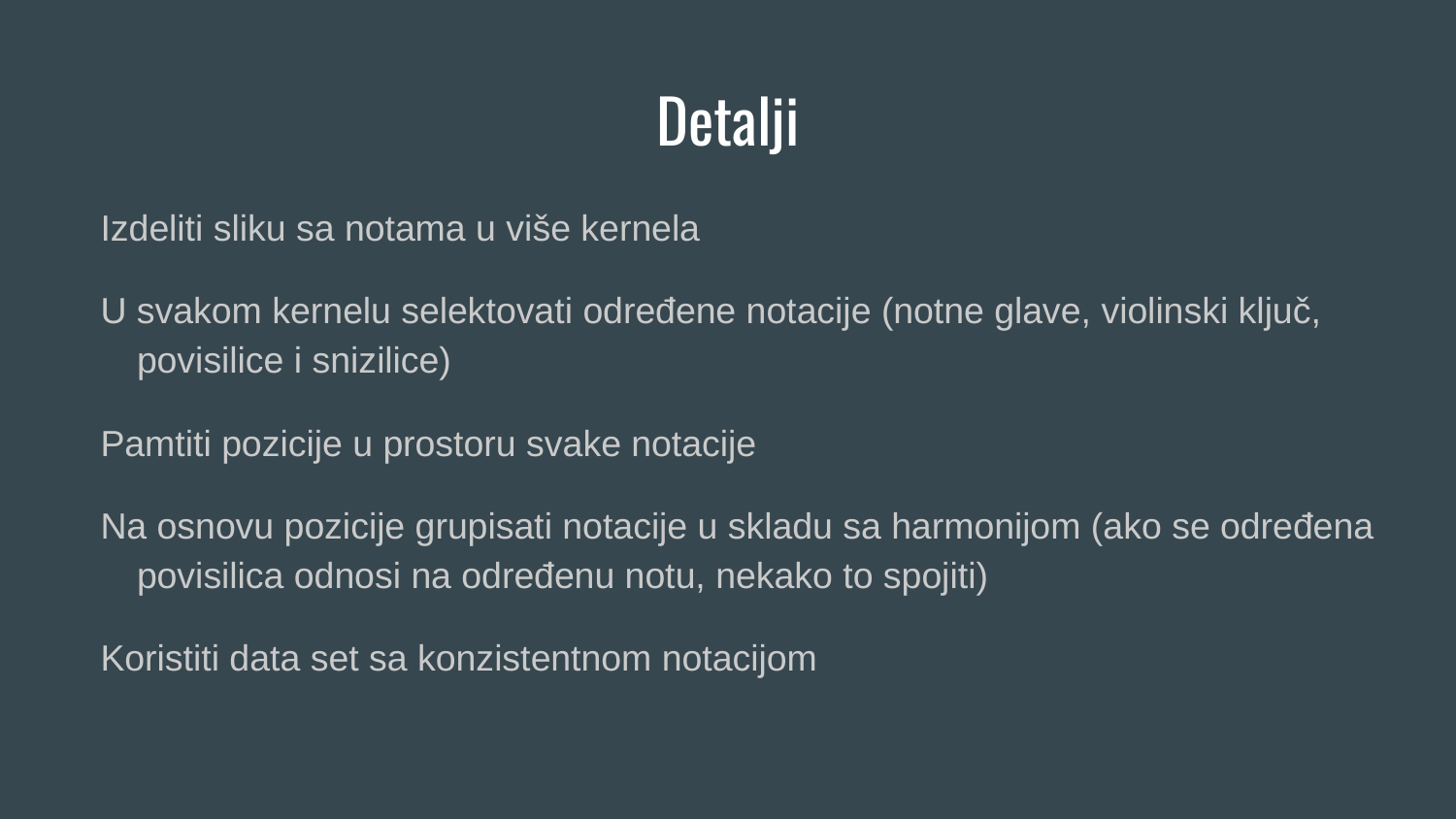

# Detalji
Izdeliti sliku sa notama u više kernela
U svakom kernelu selektovati određene notacije (notne glave, violinski ključ, povisilice i snizilice)
Pamtiti pozicije u prostoru svake notacije
Na osnovu pozicije grupisati notacije u skladu sa harmonijom (ako se određena povisilica odnosi na određenu notu, nekako to spojiti)
Koristiti data set sa konzistentnom notacijom